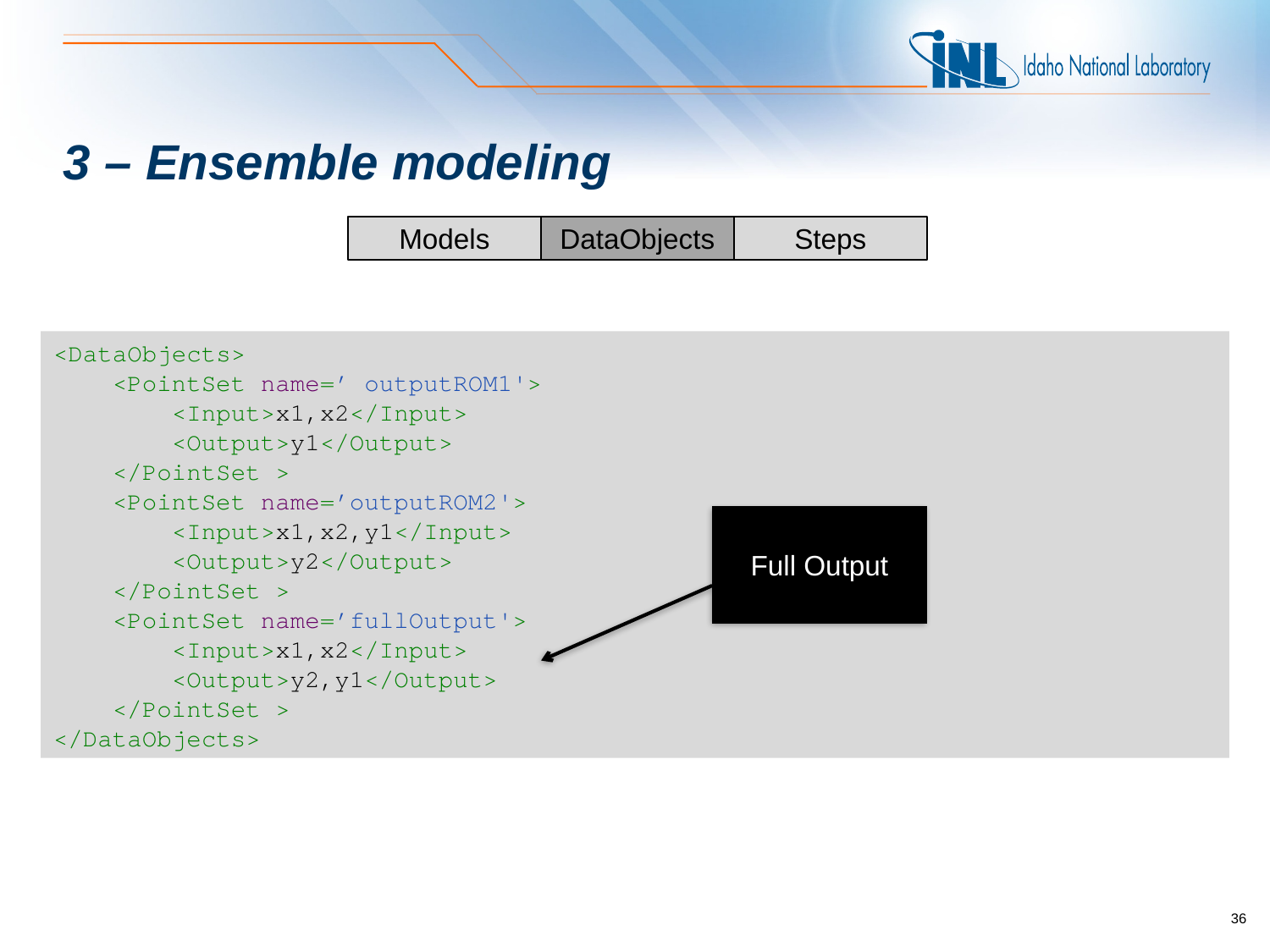

# 3 – Ensemble modeling
Models
DataObjects
Steps
<DataObjects>
    <PointSet name=’ outputROM1'>
        <Input>x1,x2</Input>
        <Output>y1</Output>
    </PointSet >
    <PointSet name=’outputROM2'>
        <Input>x1,x2,y1</Input>
        <Output>y2</Output>
    </PointSet >
    <PointSet name=’fullOutput'>
        <Input>x1,x2</Input>
        <Output>y2,y1</Output>
    </PointSet >
</DataObjects>
Full Output
36